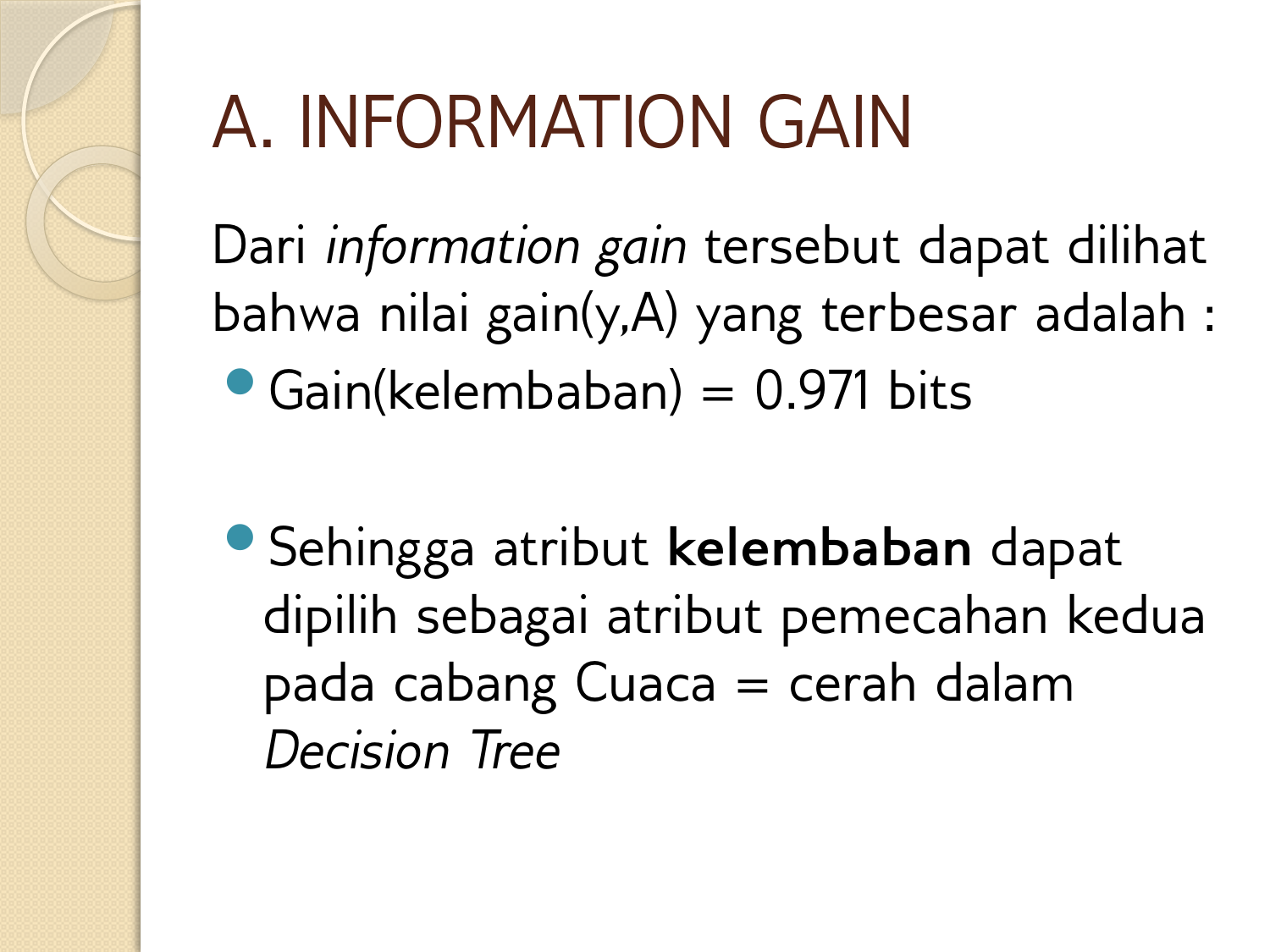

# A. INFORMATION GAIN
Dari information gain tersebut dapat dilihat bahwa nilai gain(y,A) yang terbesar adalah :
Gain(kelembaban) = 0.971 bits

Sehingga atribut kelembaban dapat dipilih sebagai atribut pemecahan kedua pada cabang Cuaca = cerah dalam Decision Tree